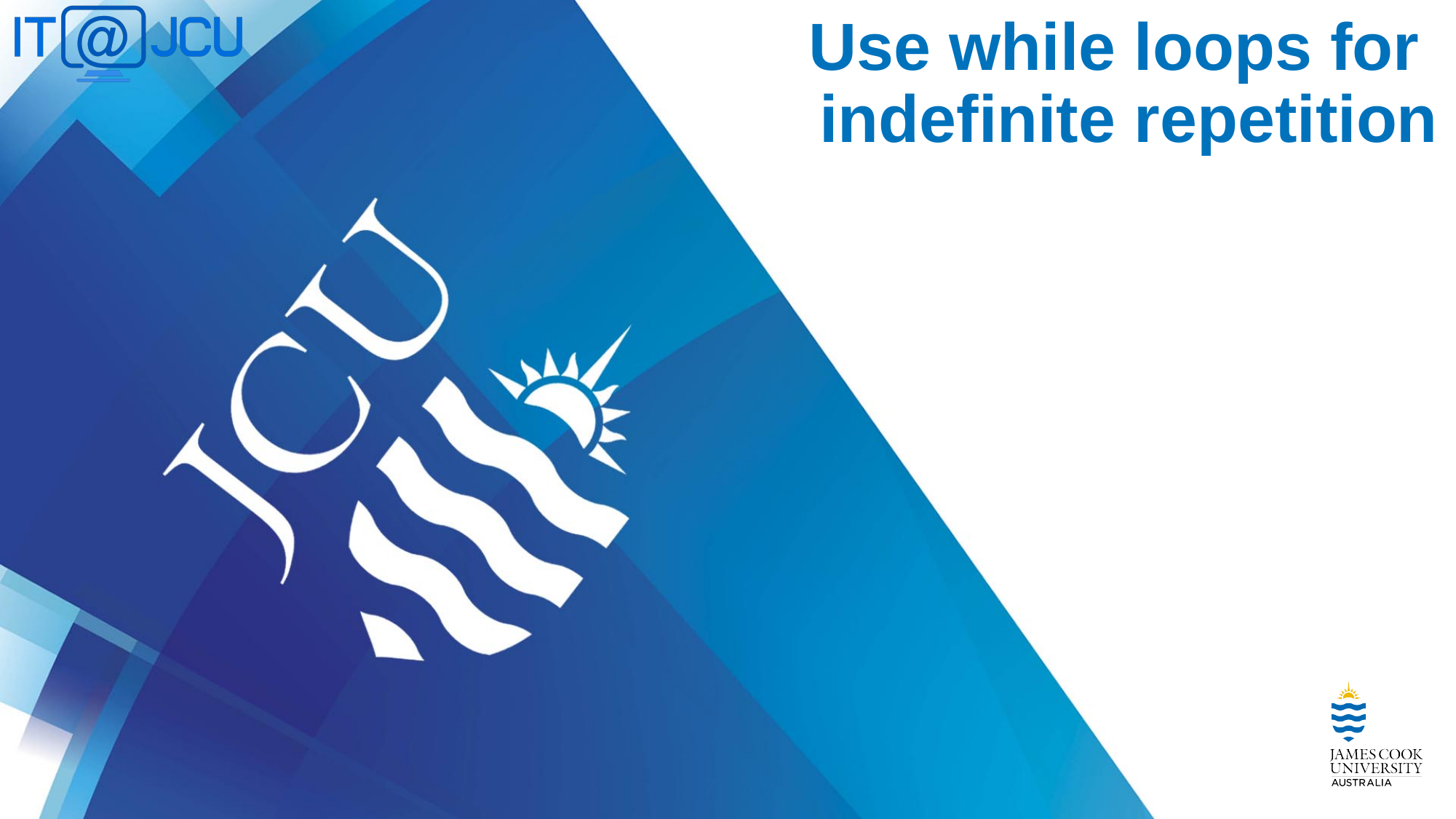

# Use while loops for indefinite repetition